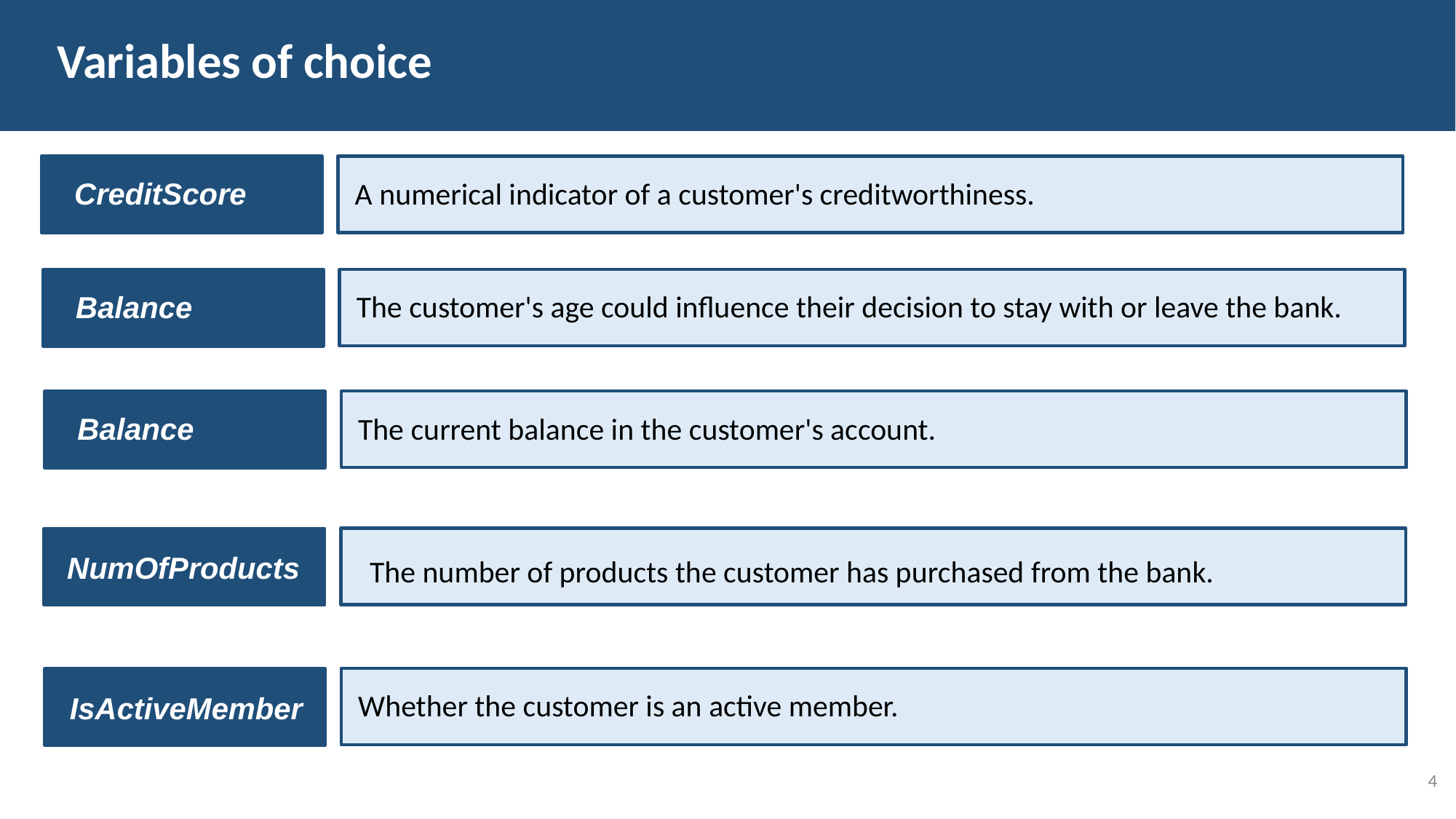

# Variables of choice

A numerical indicator of a customer's creditworthiness.
CreditScore

The customer's age could influence their decision to stay with or leave the bank.
Balance
Agenda

The current balance in the customer's account.
Balance

The number of products the customer has purchased from the bank.
NumOfProducts

Whether the customer is an active member.
IsActiveMember
4